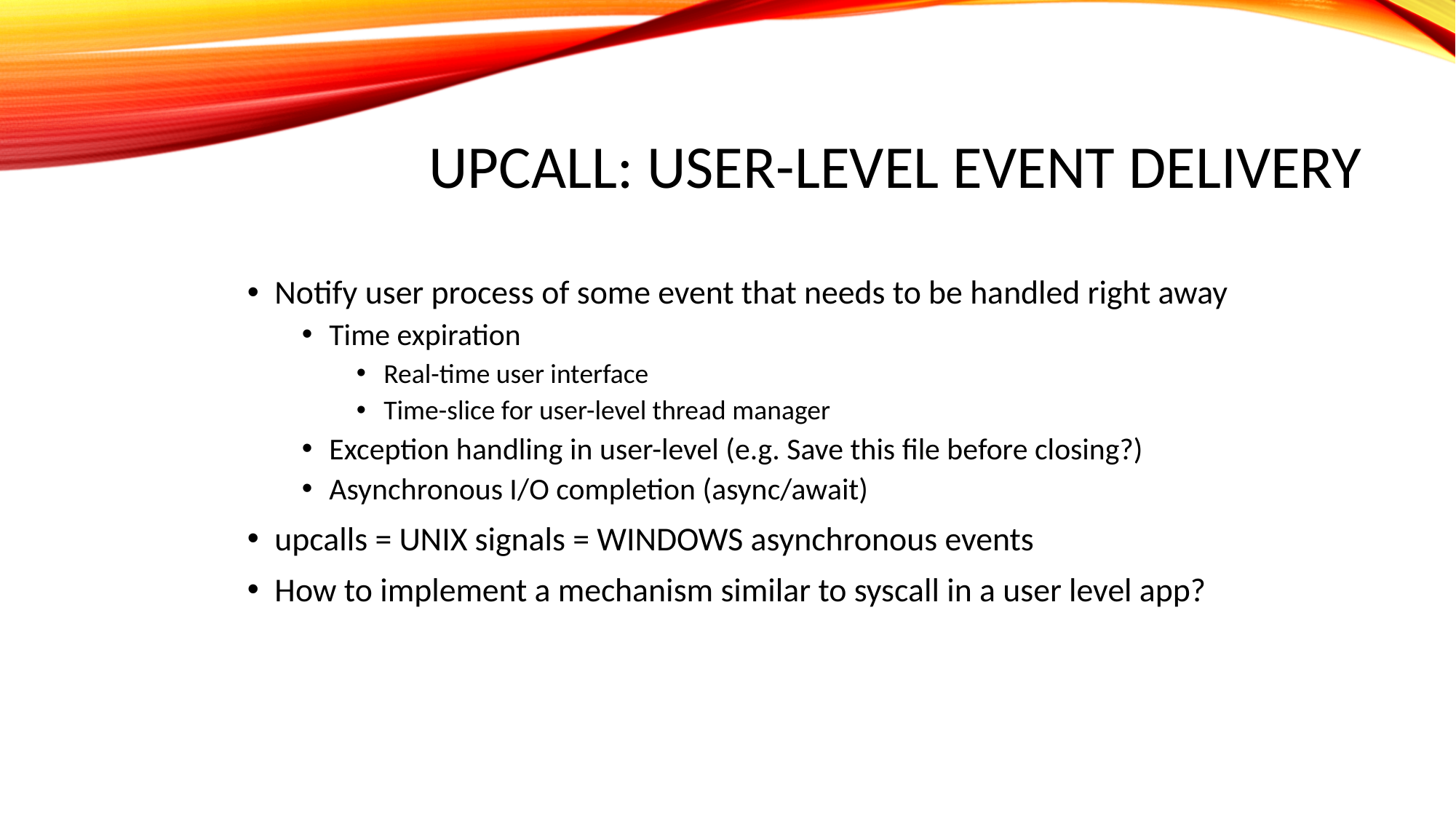

# Upcall: User-level event delivery
Notify user process of some event that needs to be handled right away
Time expiration
Real-time user interface
Time-slice for user-level thread manager
Exception handling in user-level (e.g. Save this file before closing?)
Asynchronous I/O completion (async/await)
upcalls = UNIX signals = WINDOWS asynchronous events
How to implement a mechanism similar to syscall in a user level app?